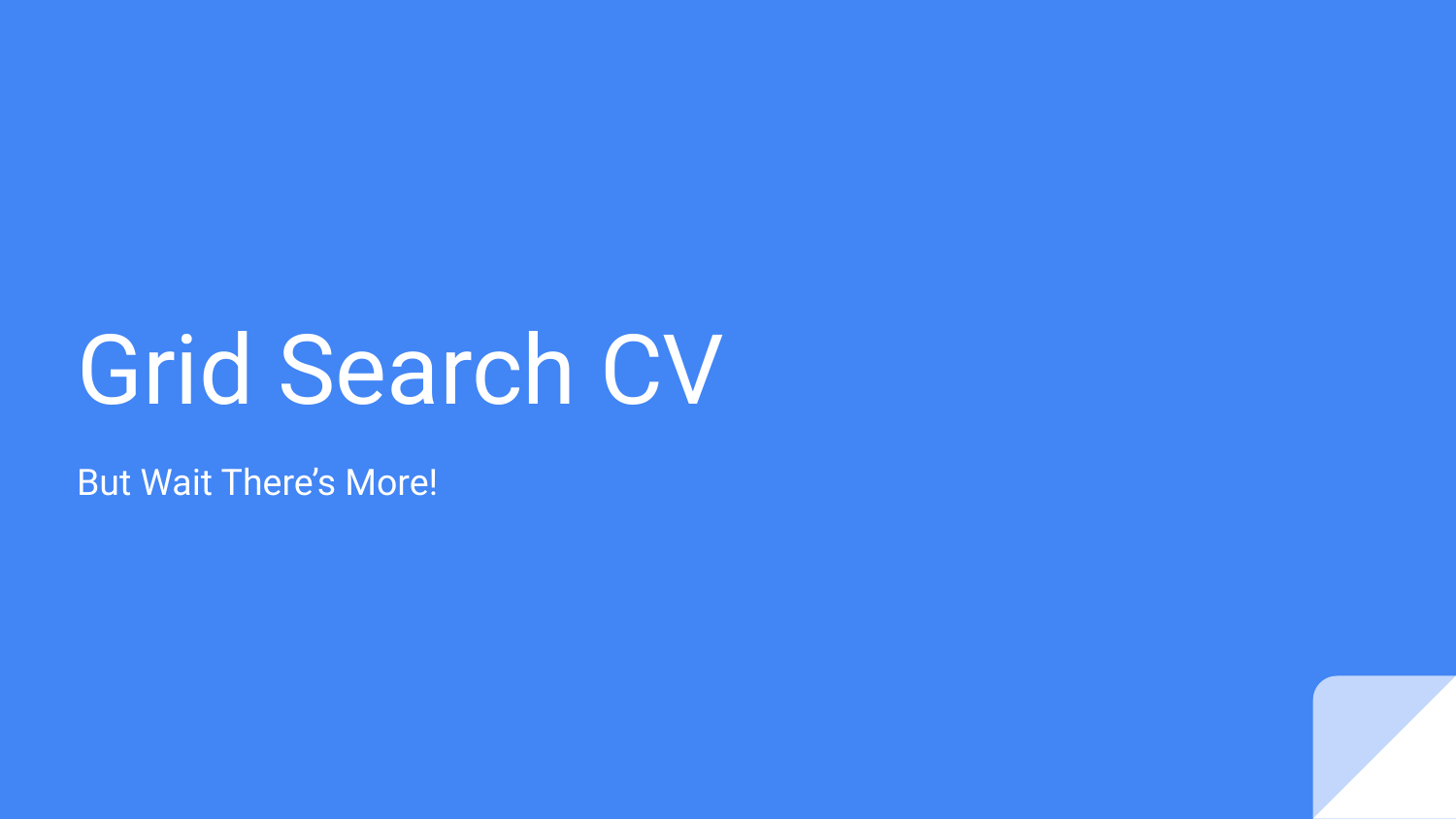

# Grid Search CV
But Wait There’s More!